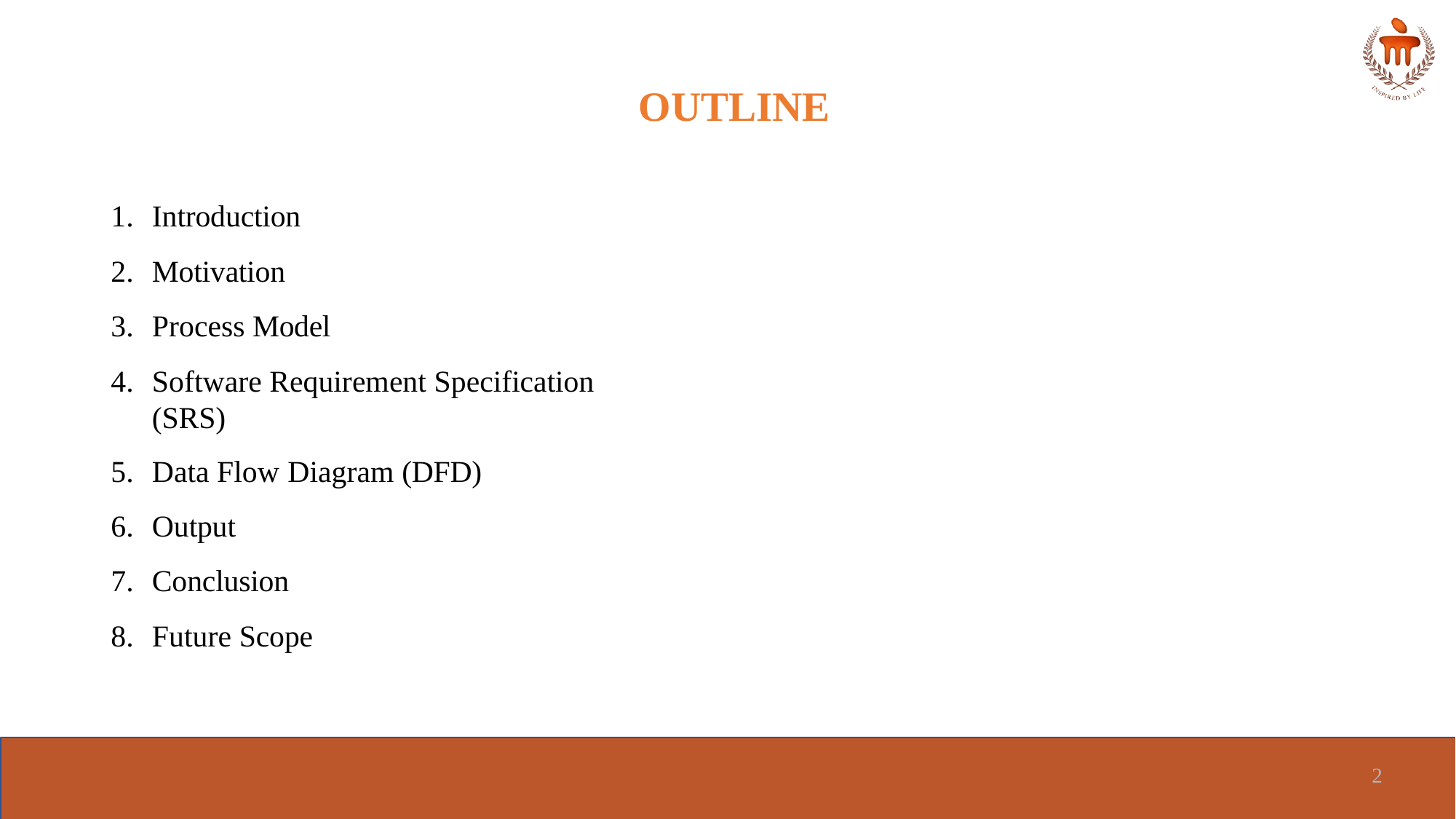

# OUTLINE
Introduction
Motivation
Process Model
Software Requirement Specification (SRS)
Data Flow Diagram (DFD)
Output
Conclusion
Future Scope
2